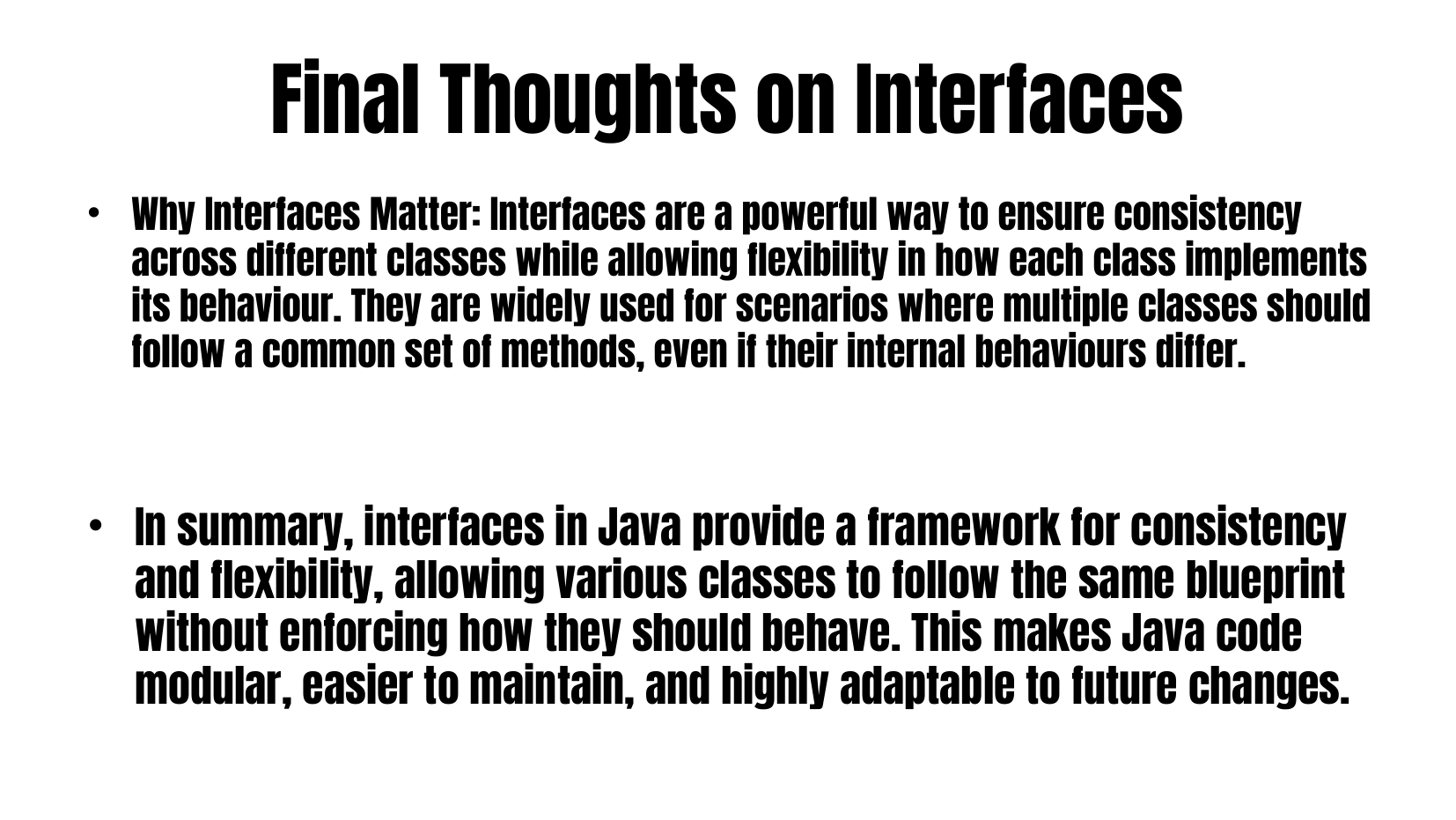

# Final Thoughts on Interfaces
Why Interfaces Matter: Interfaces are a powerful way to ensure consistency across different classes while allowing flexibility in how each class implements its behaviour. They are widely used for scenarios where multiple classes should follow a common set of methods, even if their internal behaviours differ.
In summary, interfaces in Java provide a framework for consistency and flexibility, allowing various classes to follow the same blueprint without enforcing how they should behave. This makes Java code modular, easier to maintain, and highly adaptable to future changes.